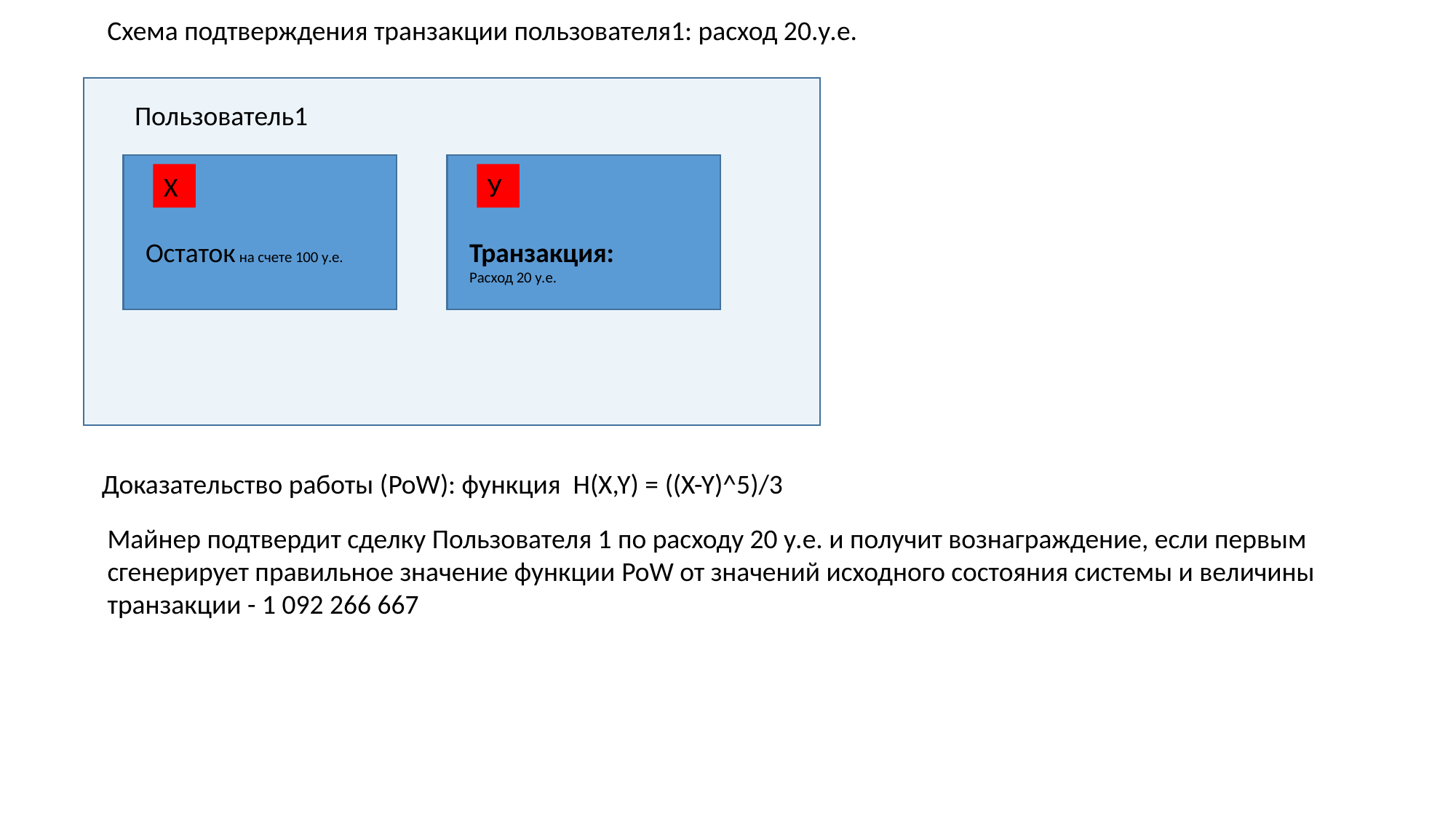

Схема подтверждения транзакции пользователя1: расход 20.у.е.

Х
Остаток на счете 100 у.е.

У
Транзакция:
Расход 20 у.е.
Пользователь1
Доказательство работы (PoW): функция  H(X,Y) = ((X-Y)^5)/3
Майнер подтвердит сделку Пользователя 1 по расходу 20 у.е. и получит вознаграждение, если первым сгенерирует правильное значение функции PoW от значений исходного состояния системы и величины транзакции - 1 092 266 667